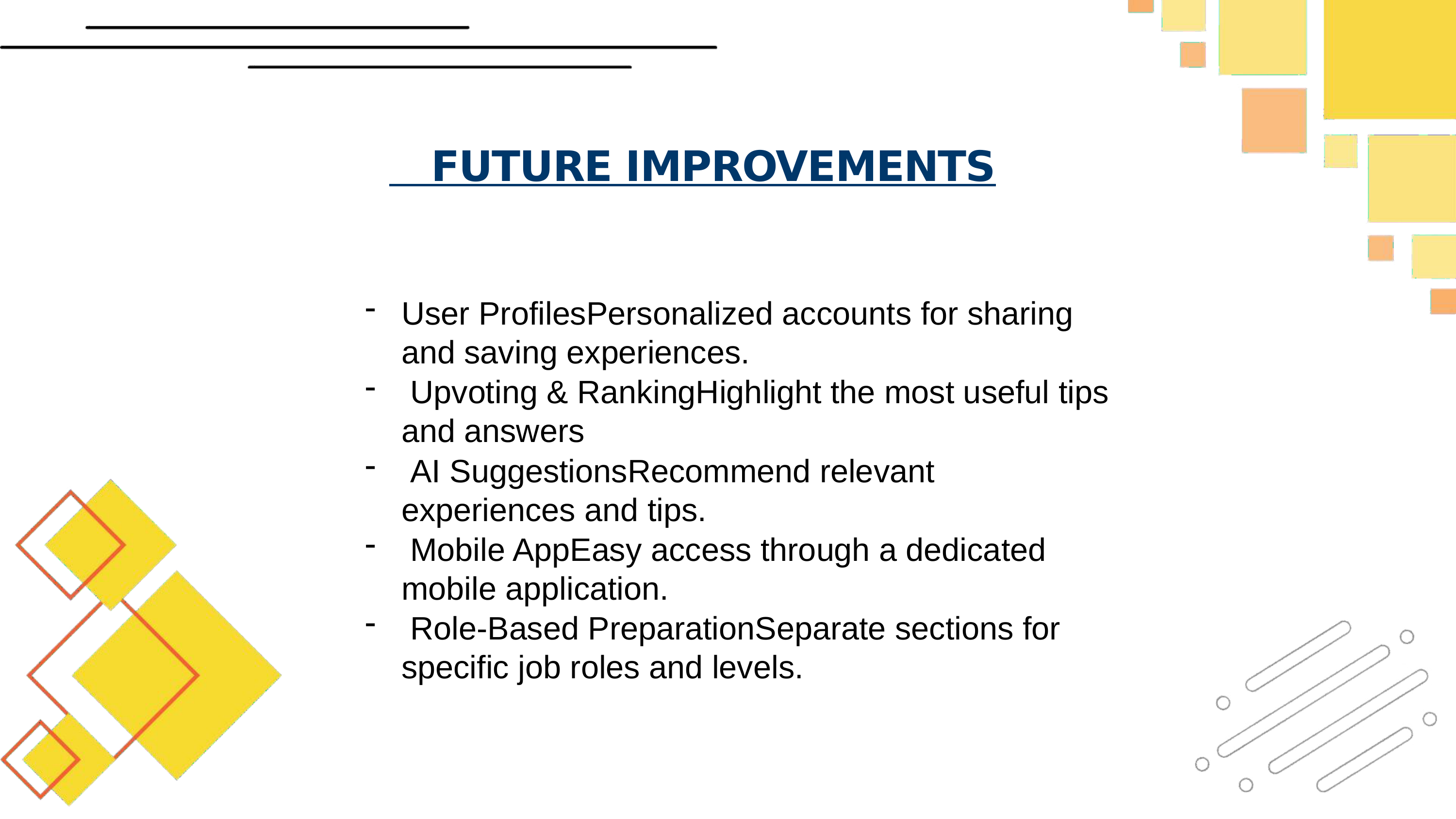

# FUTURE IMPROVEMENTS

User ProfilesPersonalized accounts for sharing and saving experiences.
 Upvoting & RankingHighlight the most useful tips and answers
 AI SuggestionsRecommend relevant experiences and tips.
 Mobile AppEasy access through a dedicated mobile application.
 Role-Based PreparationSeparate sections for specific job roles and levels.